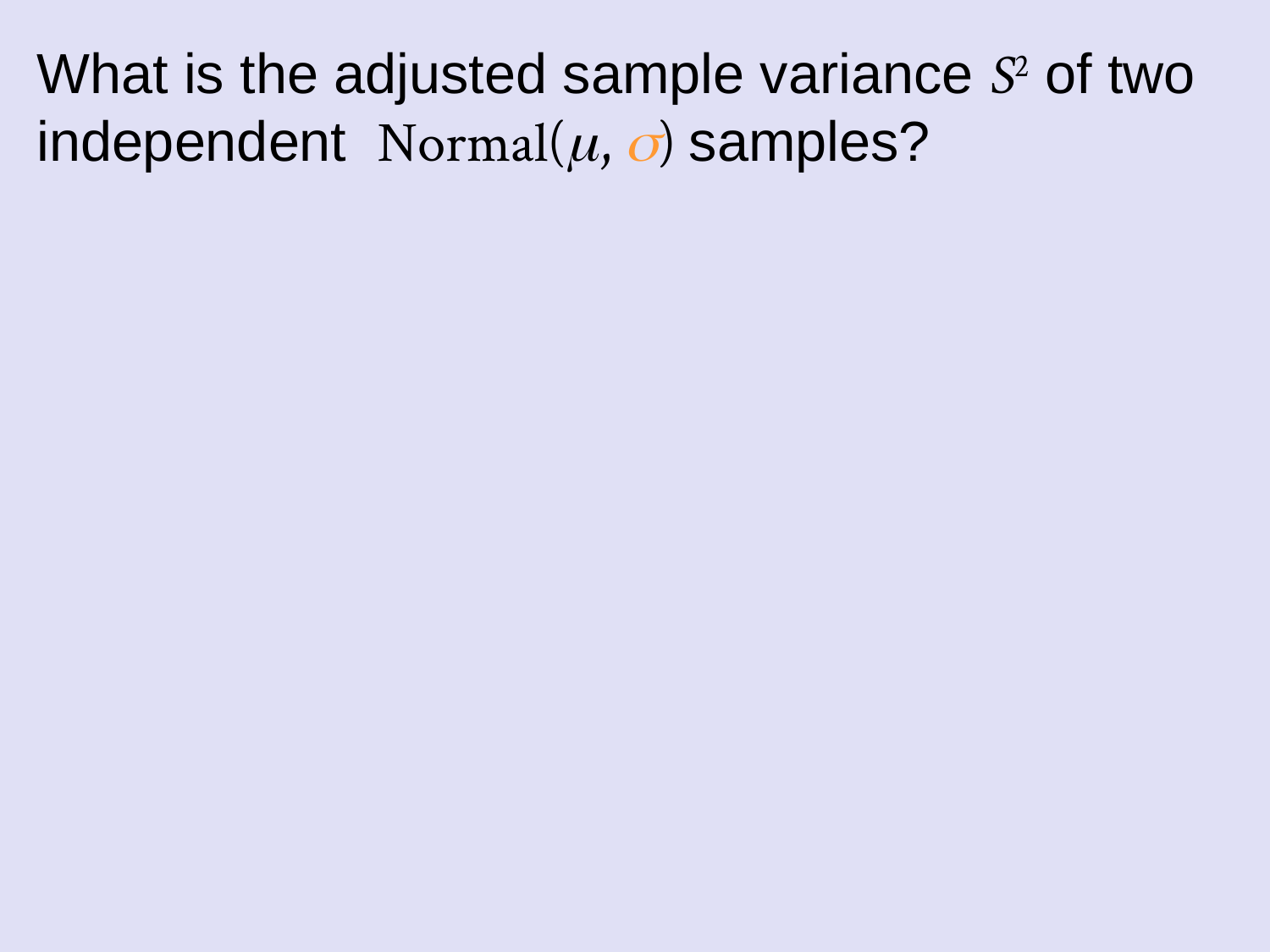

What is the adjusted sample variance S2 of two independent  Normal(μ, σ) samples?